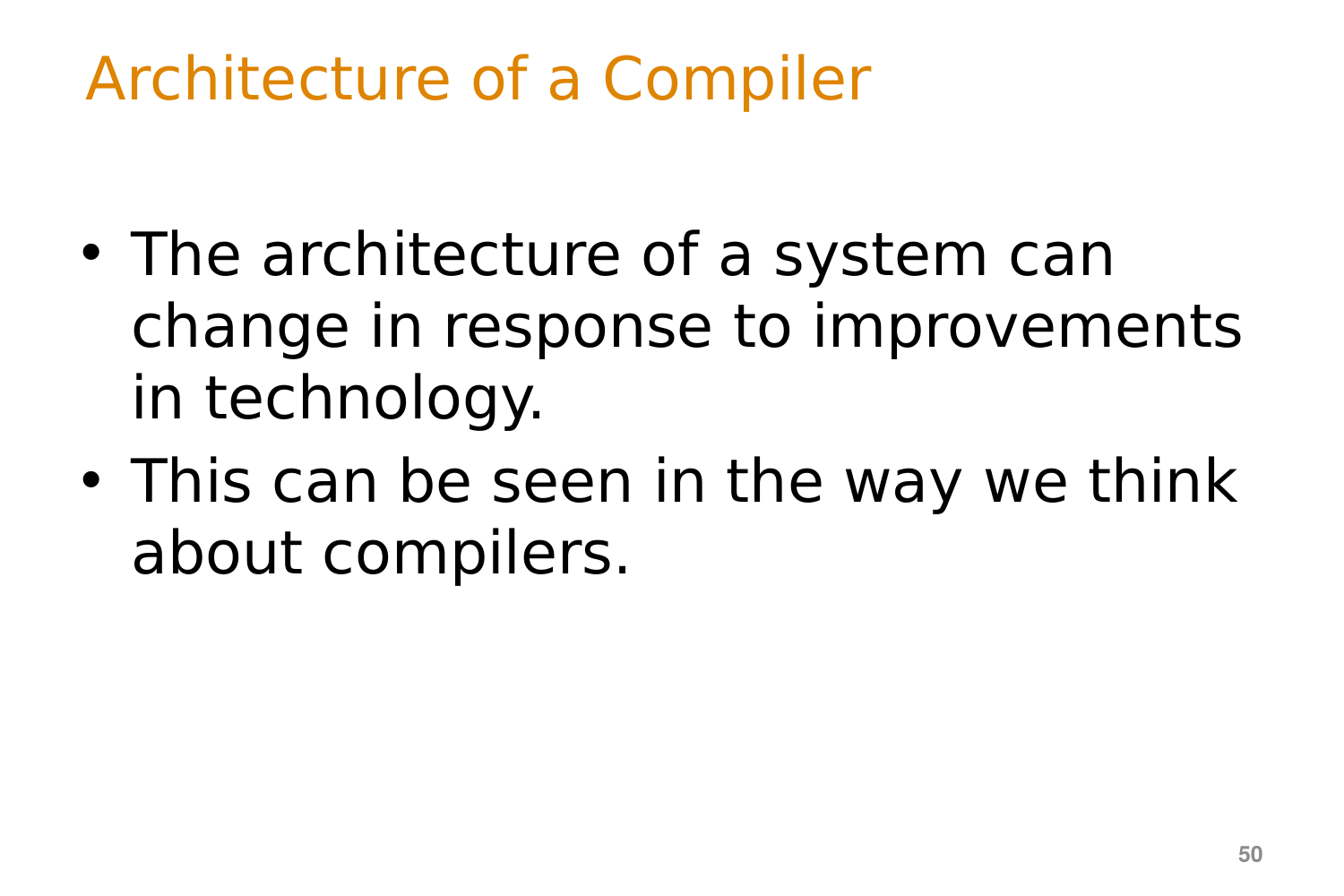

# Architecture of a Compiler
The architecture of a system can change in response to improvements in technology.
This can be seen in the way we think about compilers.
50